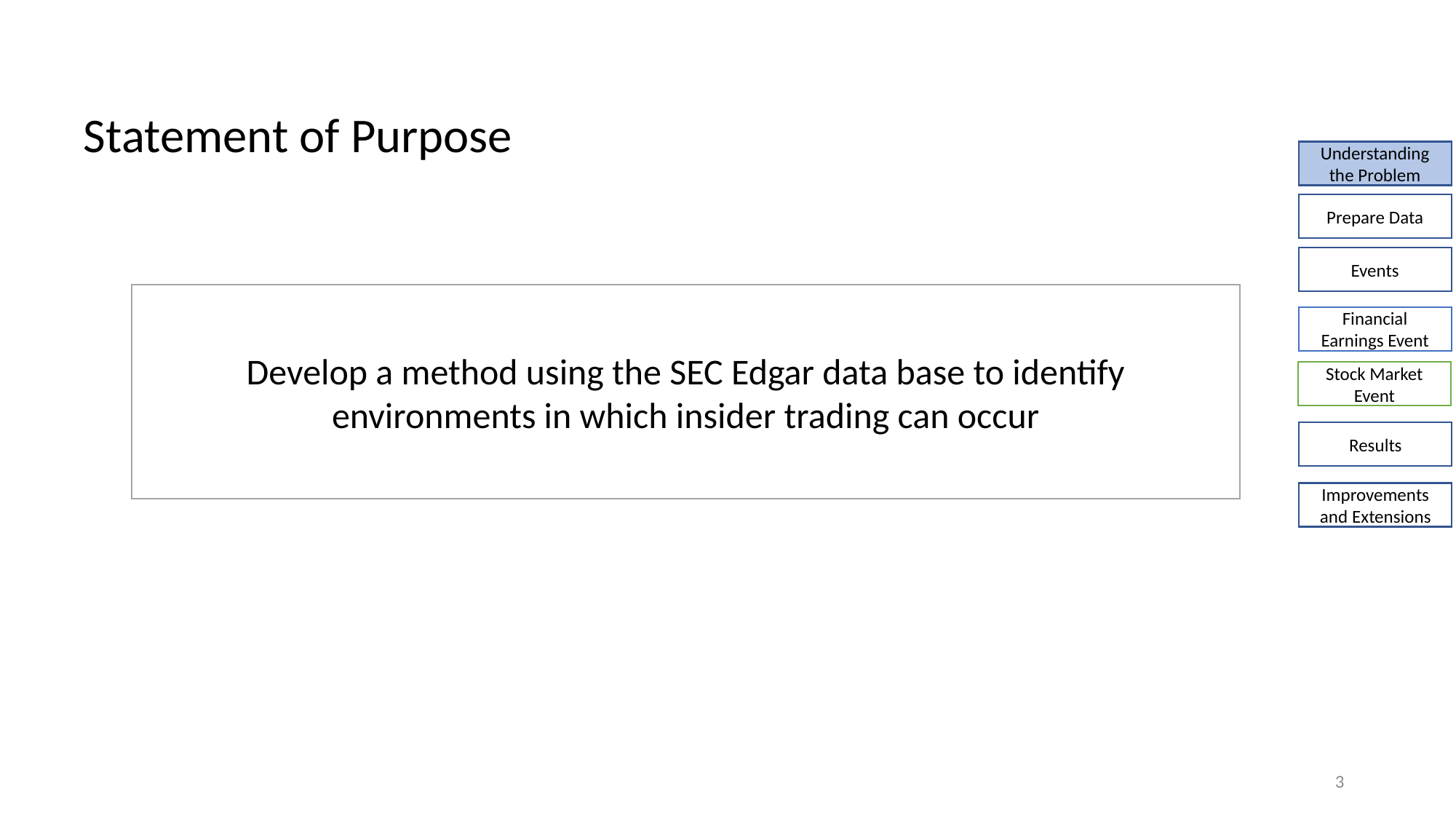

# Statement of Purpose
Understanding the Problem
Prepare Data
Events
Develop a method using the SEC Edgar data base to identify environments in which insider trading can occur
Financial Earnings Event
Stock Market Event
Results
Improvements and Extensions
3